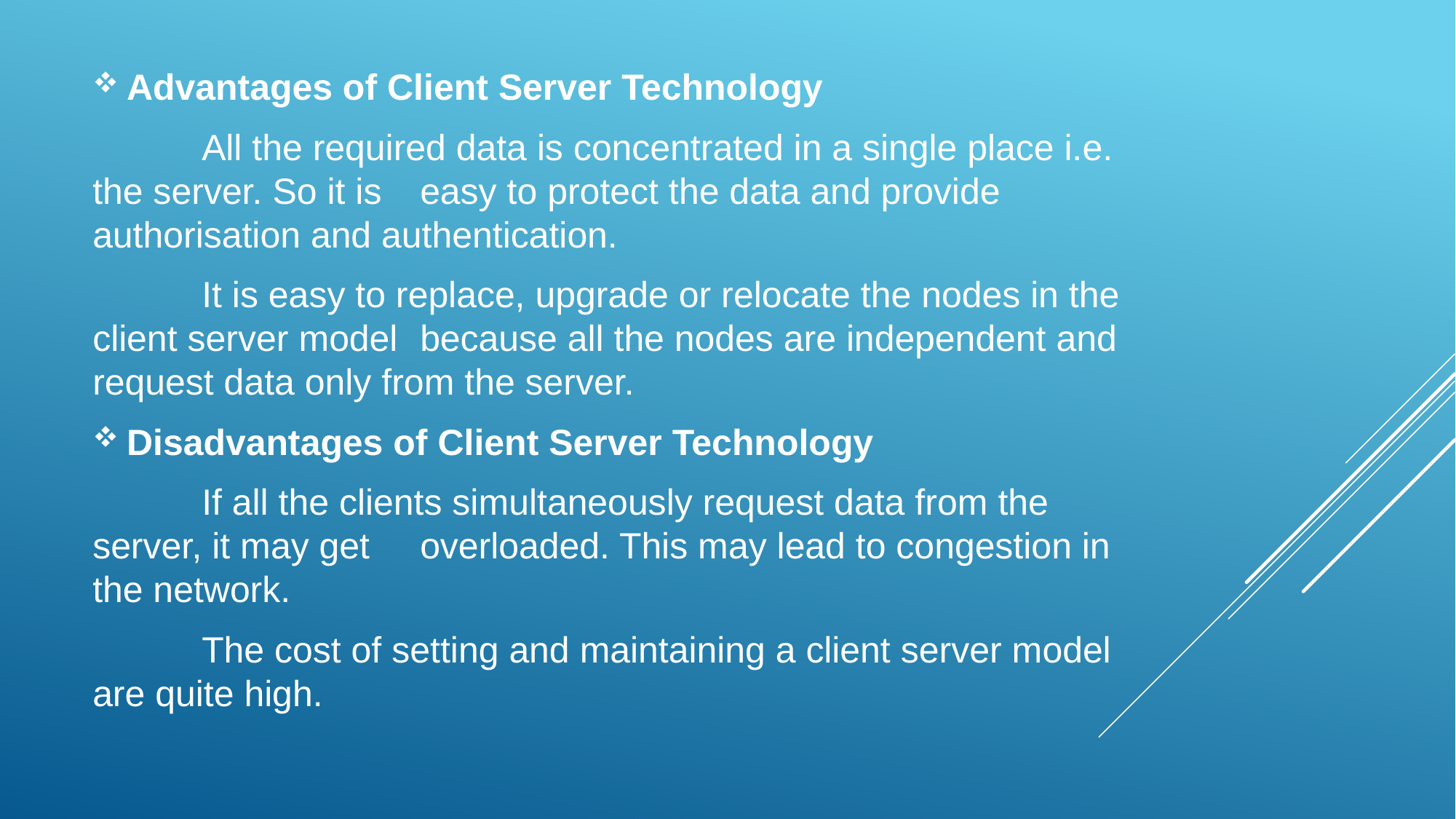

Advantages of Client Server Technology
	All the required data is concentrated in a single place i.e. the server. So it is 	easy to protect the data and provide authorisation and authentication.
	It is easy to replace, upgrade or relocate the nodes in the client server model 	because all the nodes are independent and request data only from the server.
Disadvantages of Client Server Technology
	If all the clients simultaneously request data from the server, it may get 	overloaded. This may lead to congestion in the network.
	The cost of setting and maintaining a client server model are quite high.